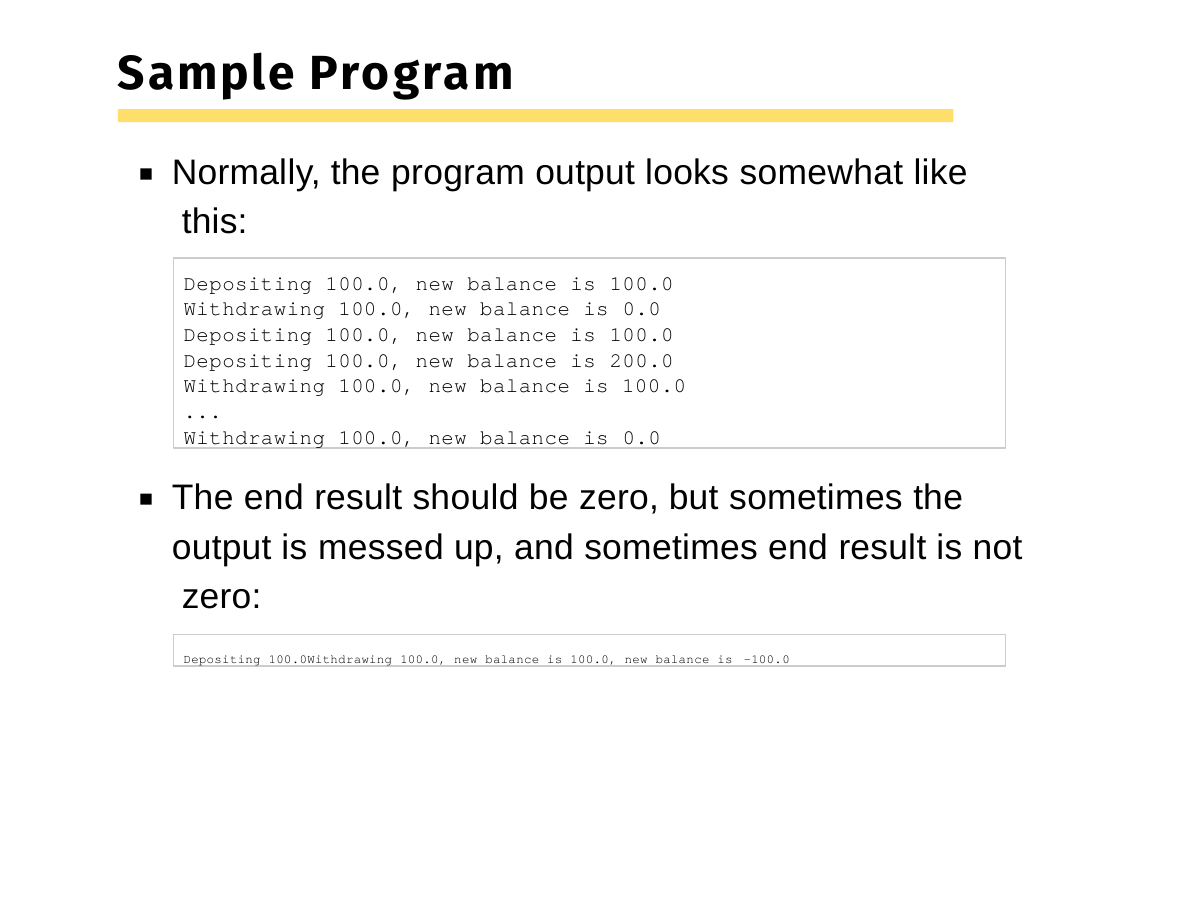

# Sample Program
Normally, the program output looks somewhat like  this:

Depositing 100.0, new balance is 100.0
Withdrawing 100.0, new balance is 0.0
Depositing 100.0, new balance is 100.0
Depositing 100.0, new balance is 200.0
Withdrawing 100.0, new balance is 100.0
...
Withdrawing 100.0, new balance is 0.0
The end result should be zero, but sometimes the  output is messed up, and sometimes end result is not  zero:

Depositing 100.0Withdrawing 100.0, new balance is 100.0, new balance is -100.0